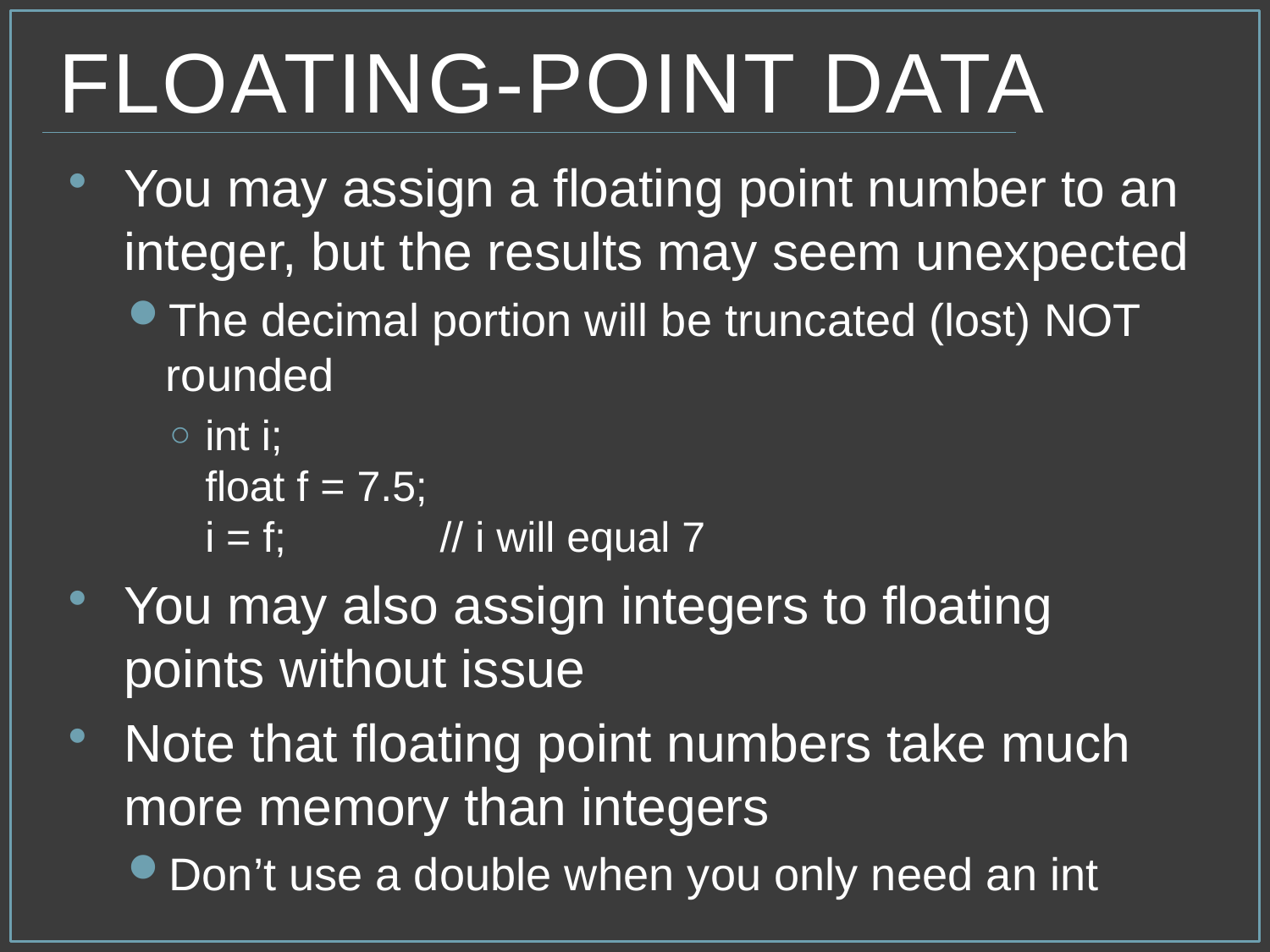

# Floating-Point Data
You may assign a floating point number to an integer, but the results may seem unexpected
The decimal portion will be truncated (lost) NOT rounded
int i;
float f = 7.5;
i = f;             // i will equal 7
You may also assign integers to floating points without issue
Note that floating point numbers take much more memory than integers
Don’t use a double when you only need an int